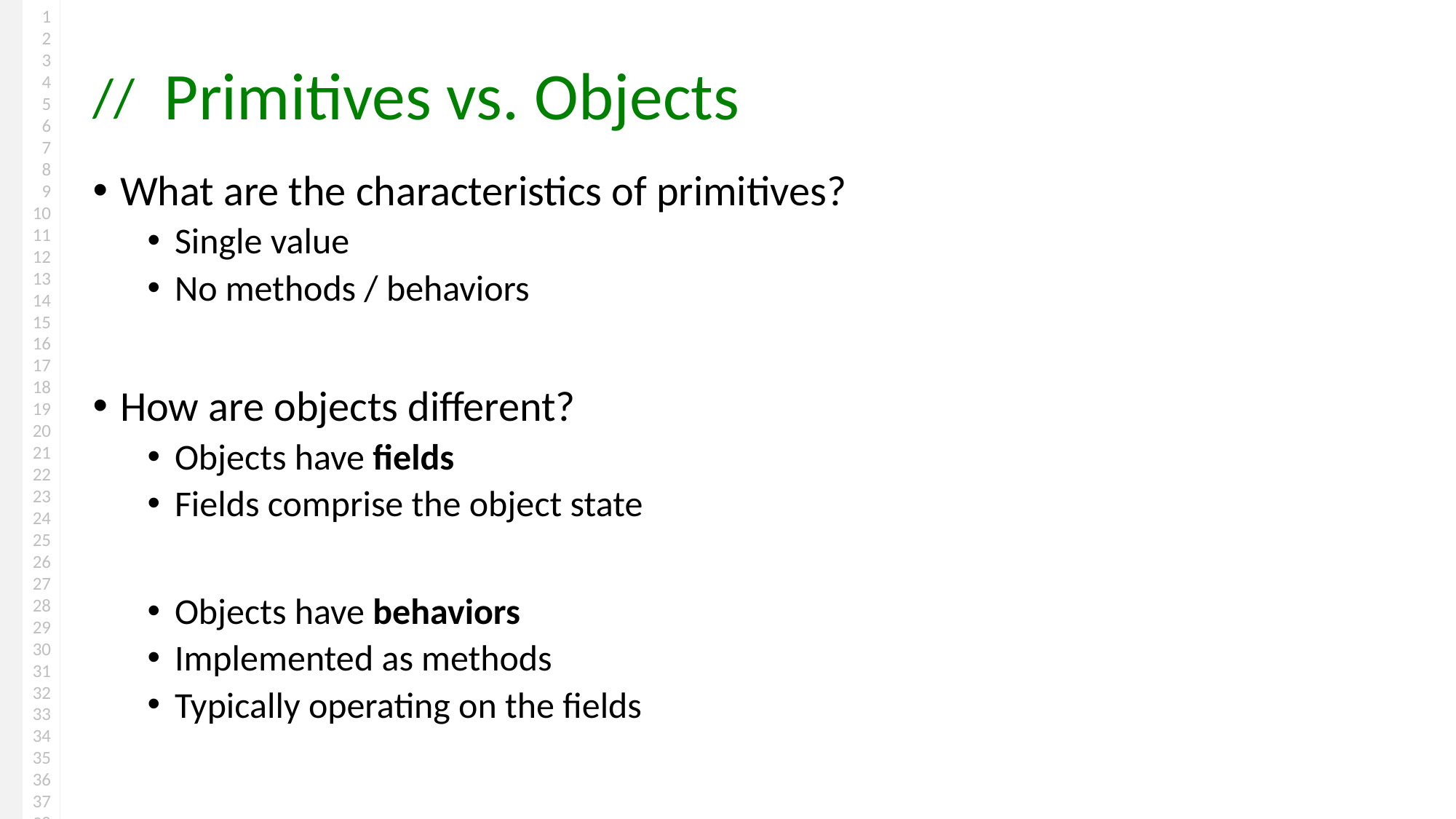

# Primitives vs. Objects
What are the characteristics of primitives?
Single value
No methods / behaviors

How are objects different?
Objects have fields
Fields comprise the object state

Objects have behaviors
Implemented as methods
Typically operating on the fields